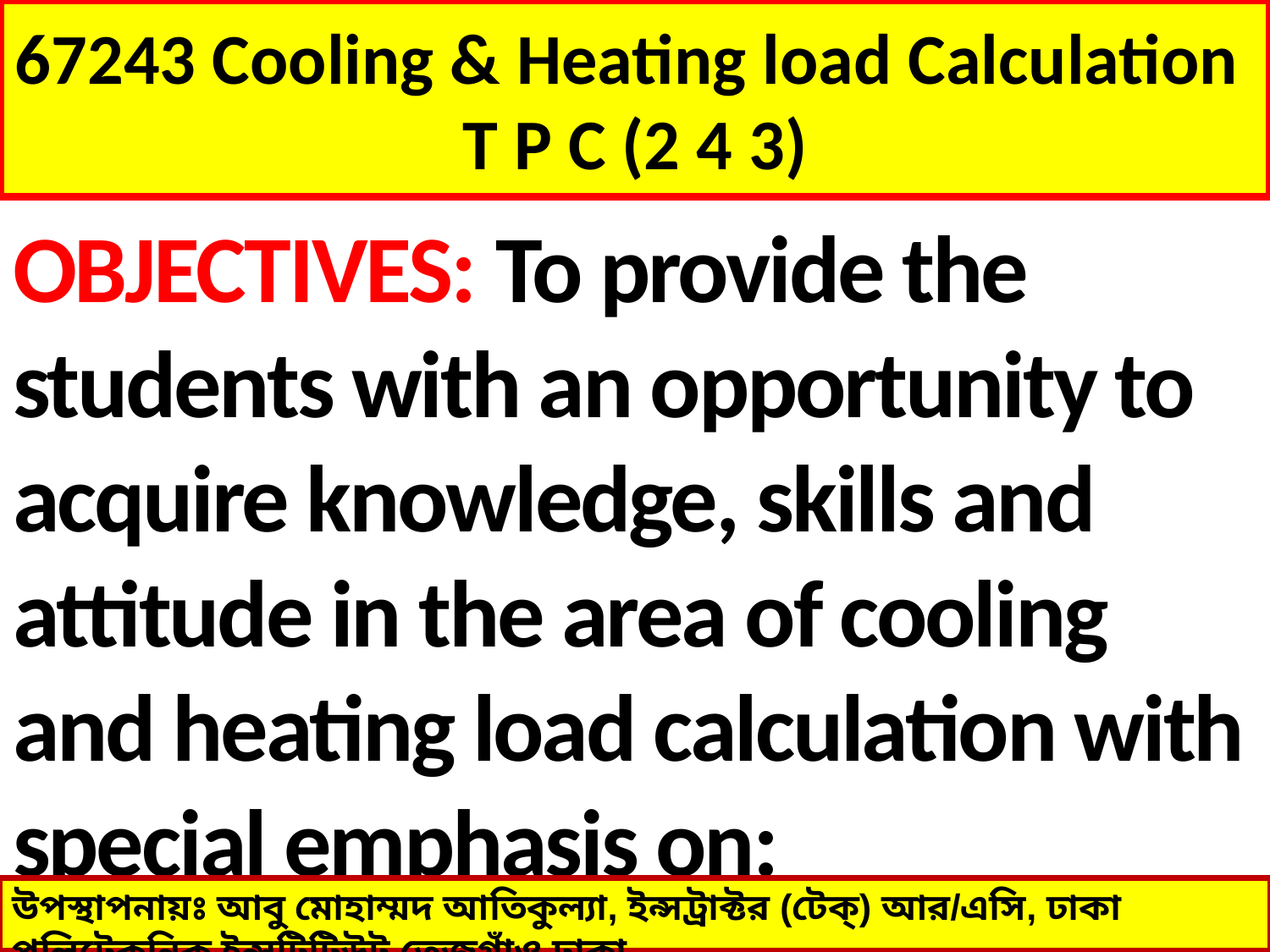

# 67243 Cooling & Heating load Calculation T P C (2 4 3)
OBJECTIVES: To provide the
students with an opportunity to
acquire knowledge, skills and
attitude in the area of cooling
and heating load calculation with
special emphasis on:
উপস্থাপনায়ঃ আবু মোহাম্মদ আতিকুল্যা, ইন্সট্রাক্টর (টেক্) আর/এসি, ঢাকা পলিটেকনিক ইন্সটিটিউট,তেজগাঁও,ঢাকা